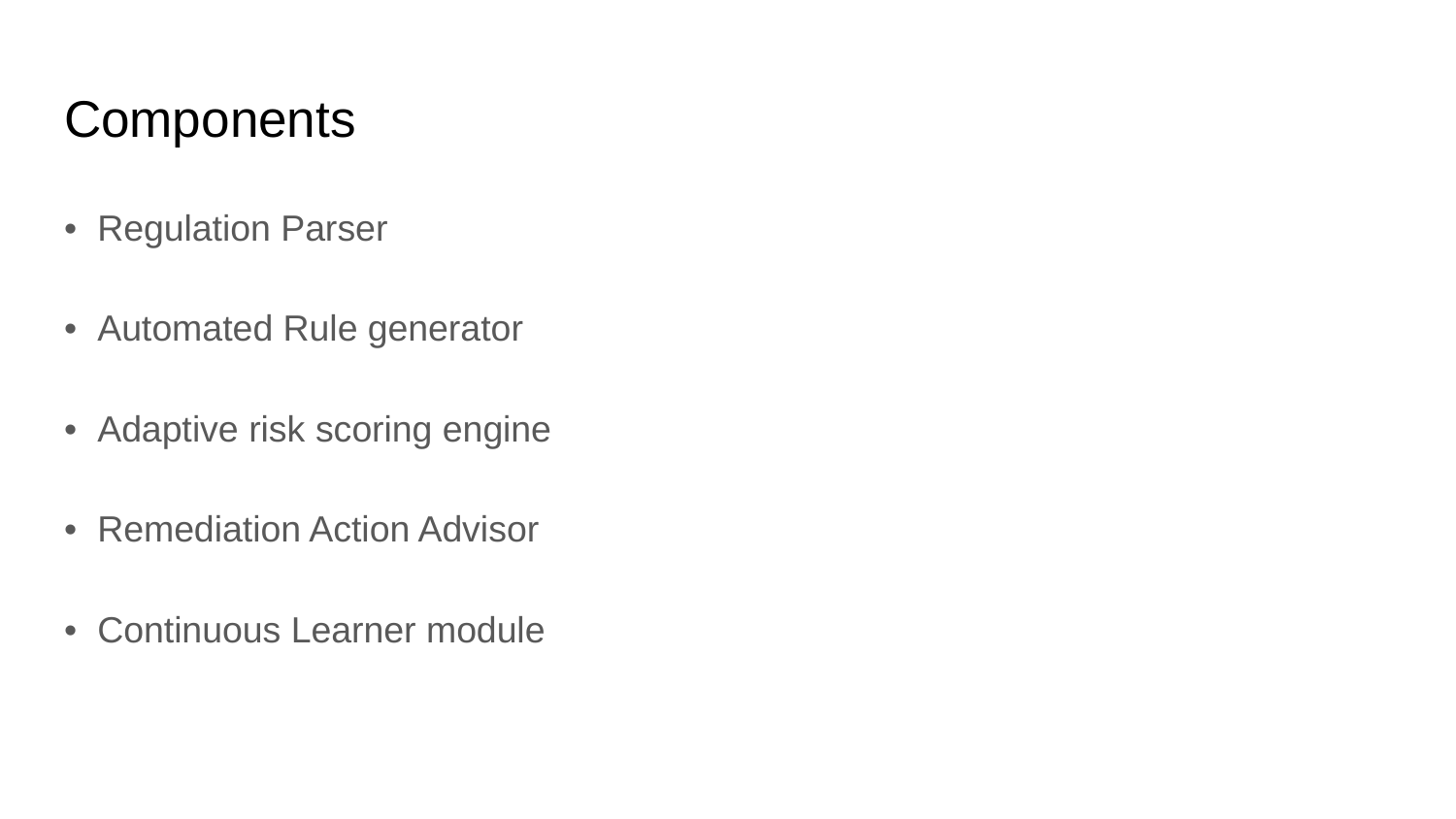

# Components

•⁠  ⁠Regulation Parser

•⁠  ⁠Automated Rule generator

•⁠  ⁠Adaptive risk scoring engine

•⁠  ⁠Remediation Action Advisor

•⁠  ⁠Continuous Learner module